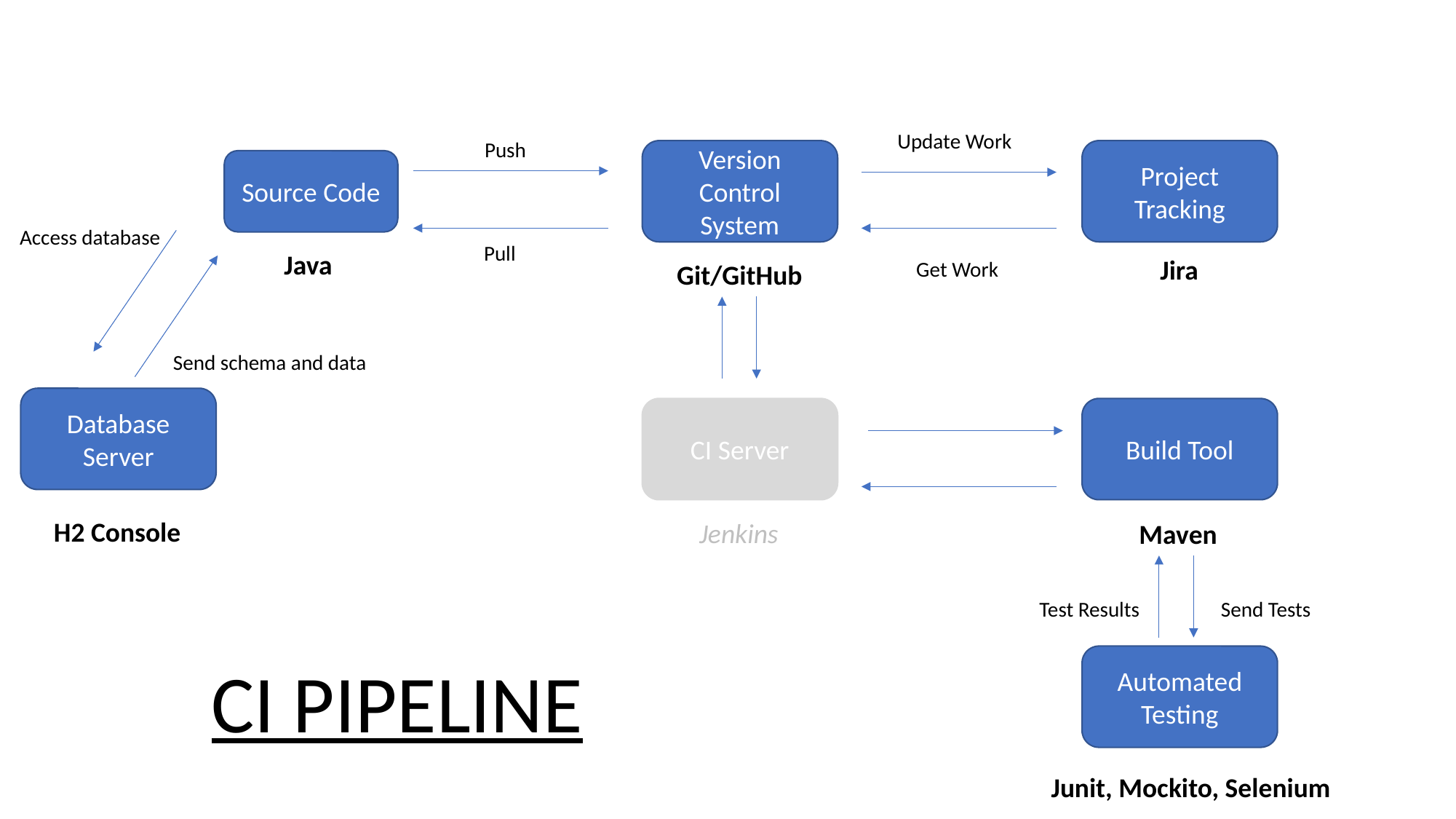

Update Work
Push
Version Control System
Project Tracking
Source Code
Access database
Pull
Java
Jira
Get Work
Git/GitHub
Send schema and data
Database Server
CI Server
Build Tool
H2 Console
Jenkins
Maven
Test Results
Send Tests
# CI PIPELINE
Automated Testing
Junit, Mockito, Selenium